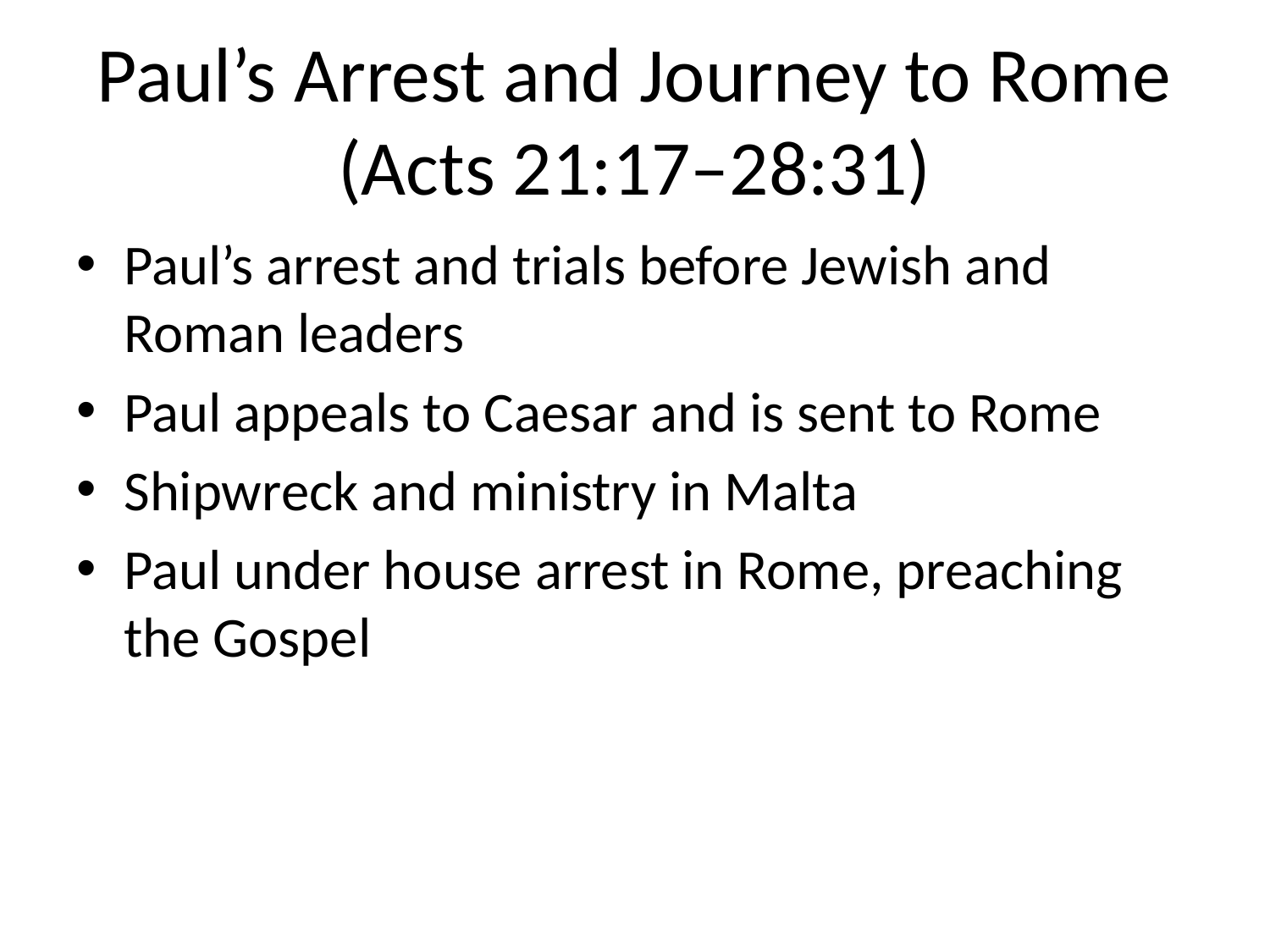

# Paul’s Arrest and Journey to Rome (Acts 21:17–28:31)
Paul’s arrest and trials before Jewish and Roman leaders
Paul appeals to Caesar and is sent to Rome
Shipwreck and ministry in Malta
Paul under house arrest in Rome, preaching the Gospel